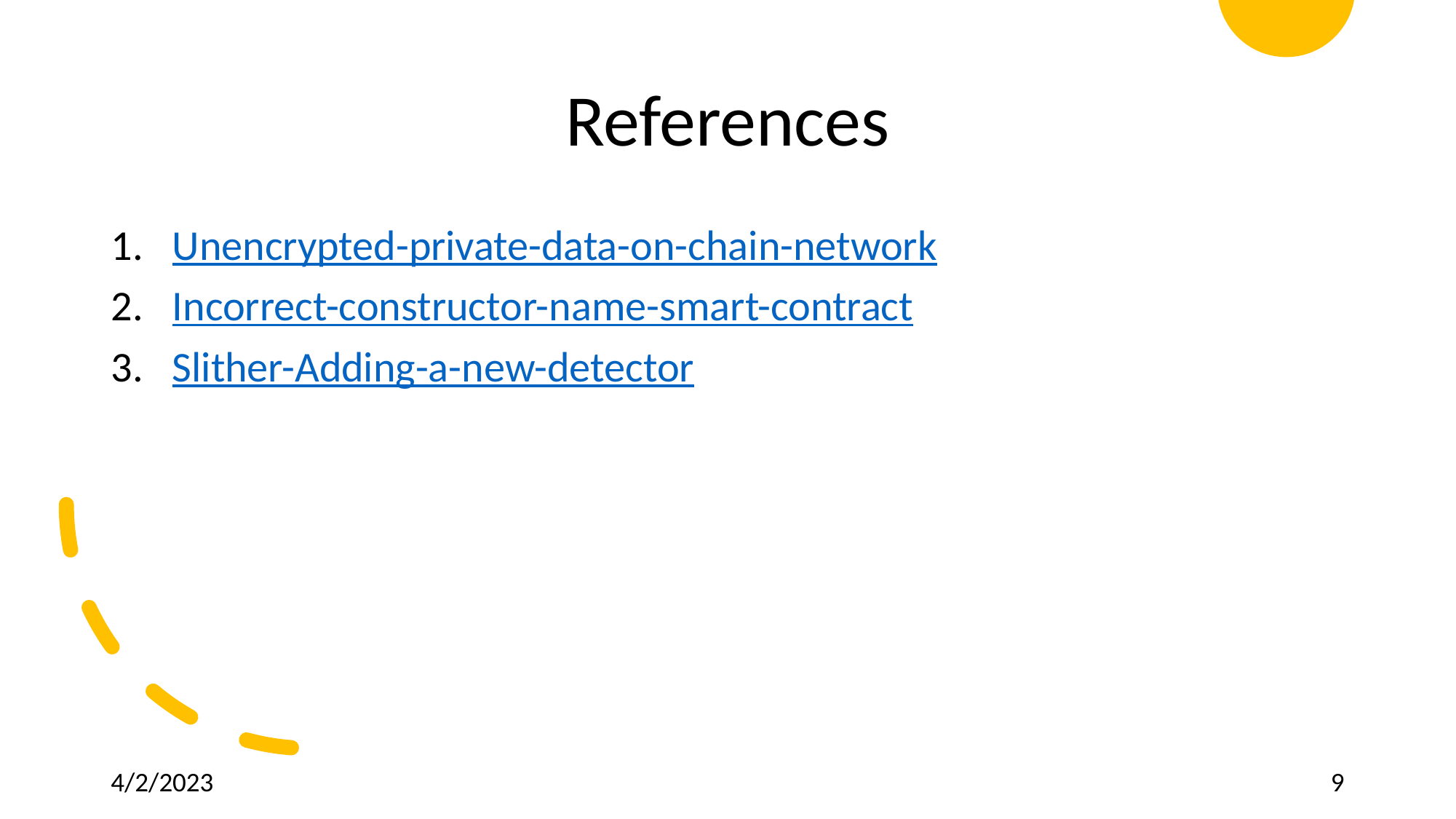

# References
Unencrypted-private-data-on-chain-network
Incorrect-constructor-name-smart-contract
Slither-Adding-a-new-detector

4/2/2023
9